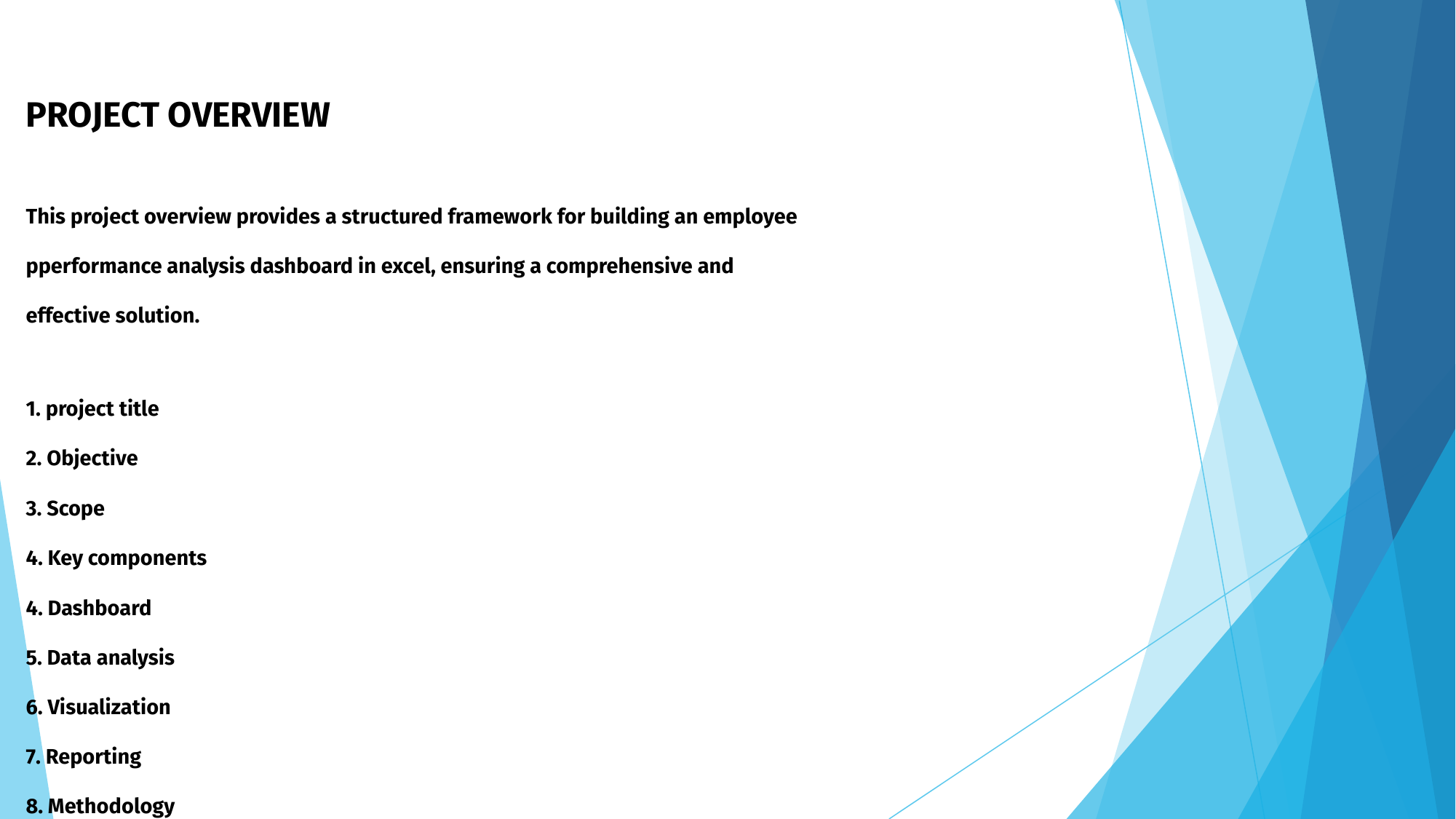

# PROJECT OVERVIEW This project overview provides a structured framework for building an employee pperformance analysis dashboard in excel, ensuring a comprehensive and effective solution. 1. project title 2. Objective 3. Scope 4. Key components 4. Dashboard 5. Data analysis 6. Visualization 7. Reporting 8. Methodology 9.Timeline.